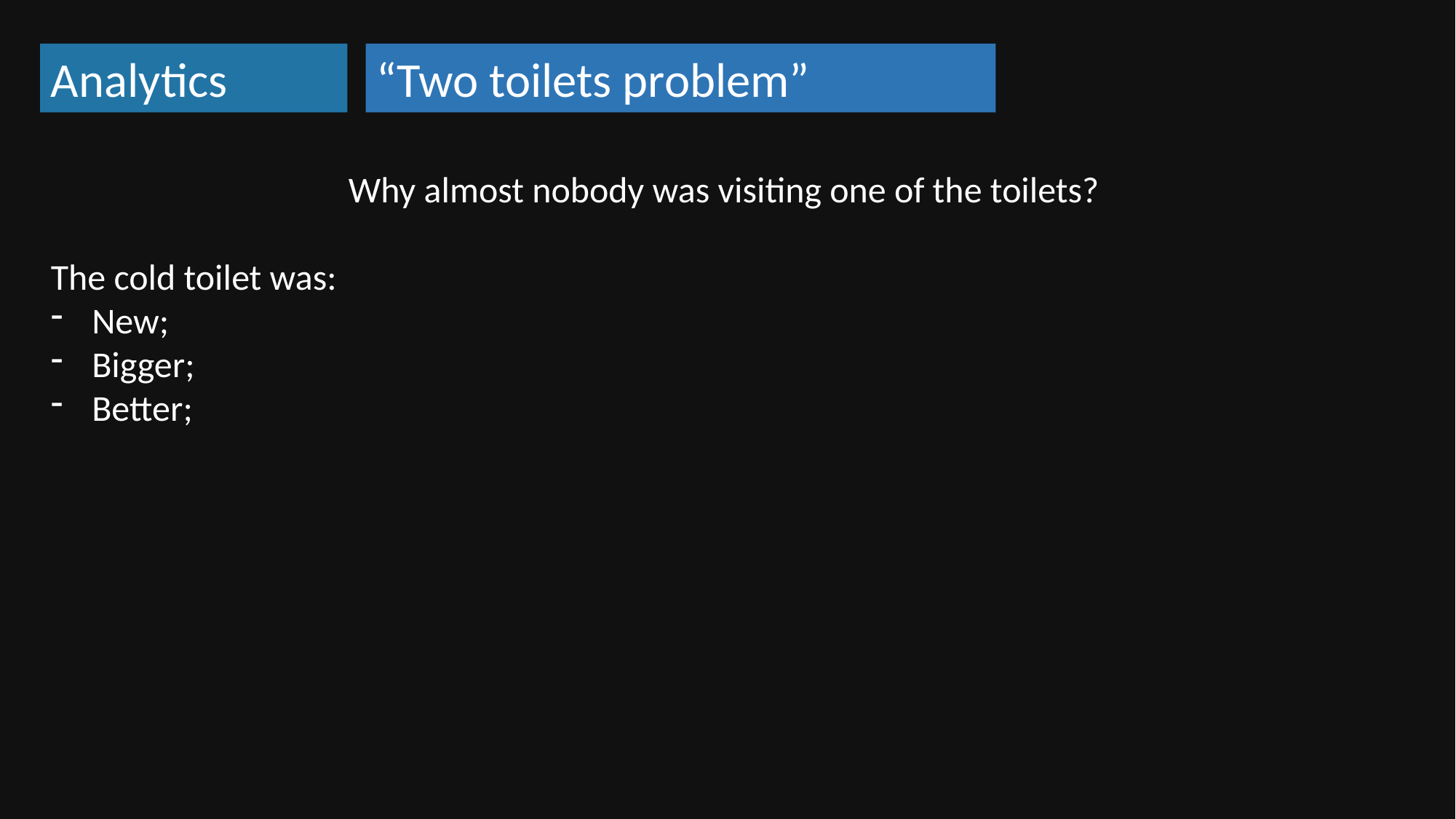

“Two toilets problem”
Analytics
Why almost nobody was visiting one of the toilets?

The cold toilet was:
New;
Bigger;
Better;